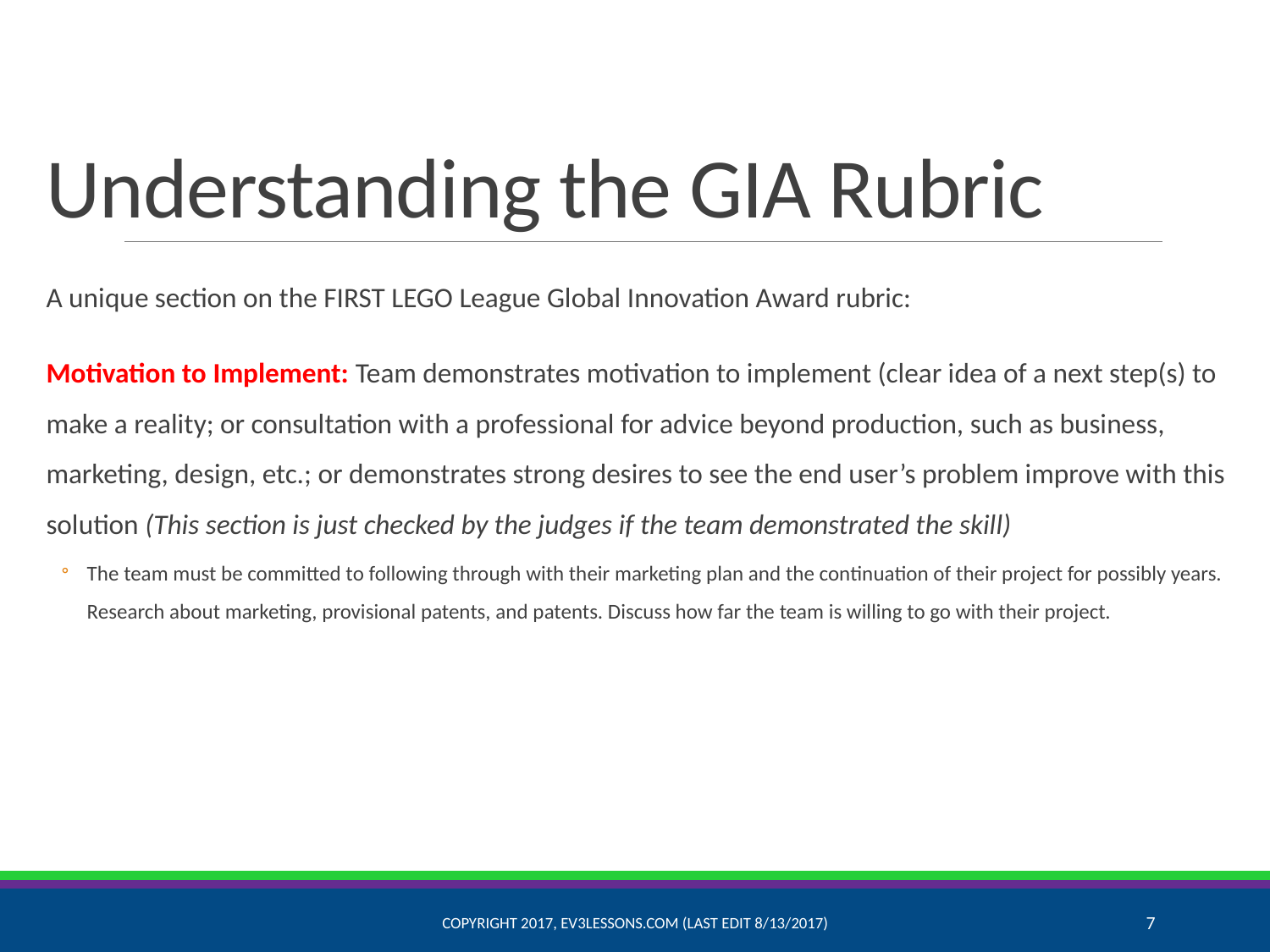

# Understanding the GIA Rubric
A unique section on the FIRST LEGO League Global Innovation Award rubric:
Motivation to Implement: Team demonstrates motivation to implement (clear idea of a next step(s) to make a reality; or consultation with a professional for advice beyond production, such as business, marketing, design, etc.; or demonstrates strong desires to see the end user’s problem improve with this solution (This section is just checked by the judges if the team demonstrated the skill)
The team must be committed to following through with their marketing plan and the continuation of their project for possibly years. Research about marketing, provisional patents, and patents. Discuss how far the team is willing to go with their project.
Copyright 2017, EV3Lessons.com (Last Edit 8/13/2017)
7